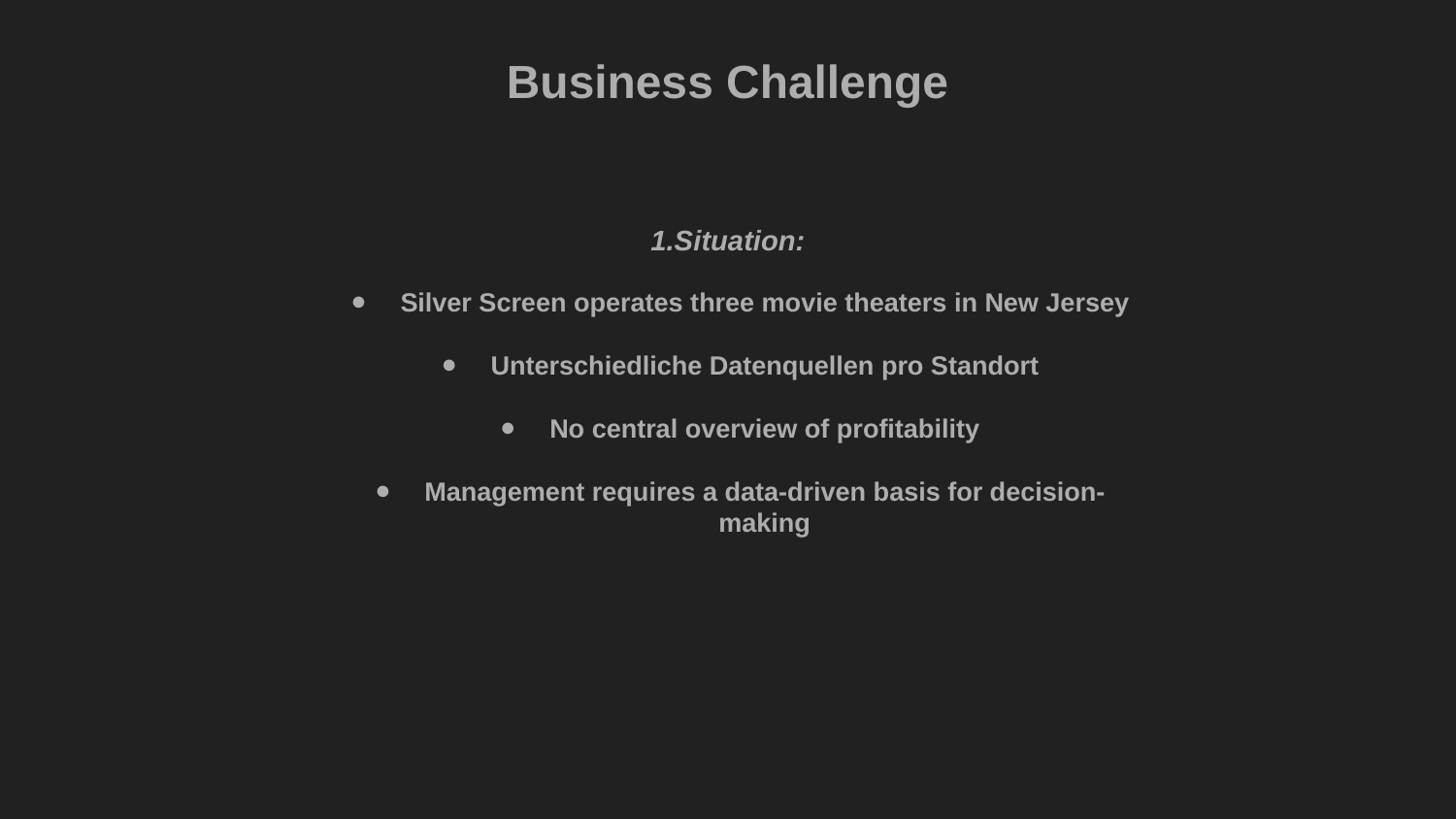

Business Challenge
1.Situation:

Silver Screen operates three movie theaters in New Jersey

Unterschiedliche Datenquellen pro Standort

No central overview of profitability

Management requires a data-driven basis for decision-making